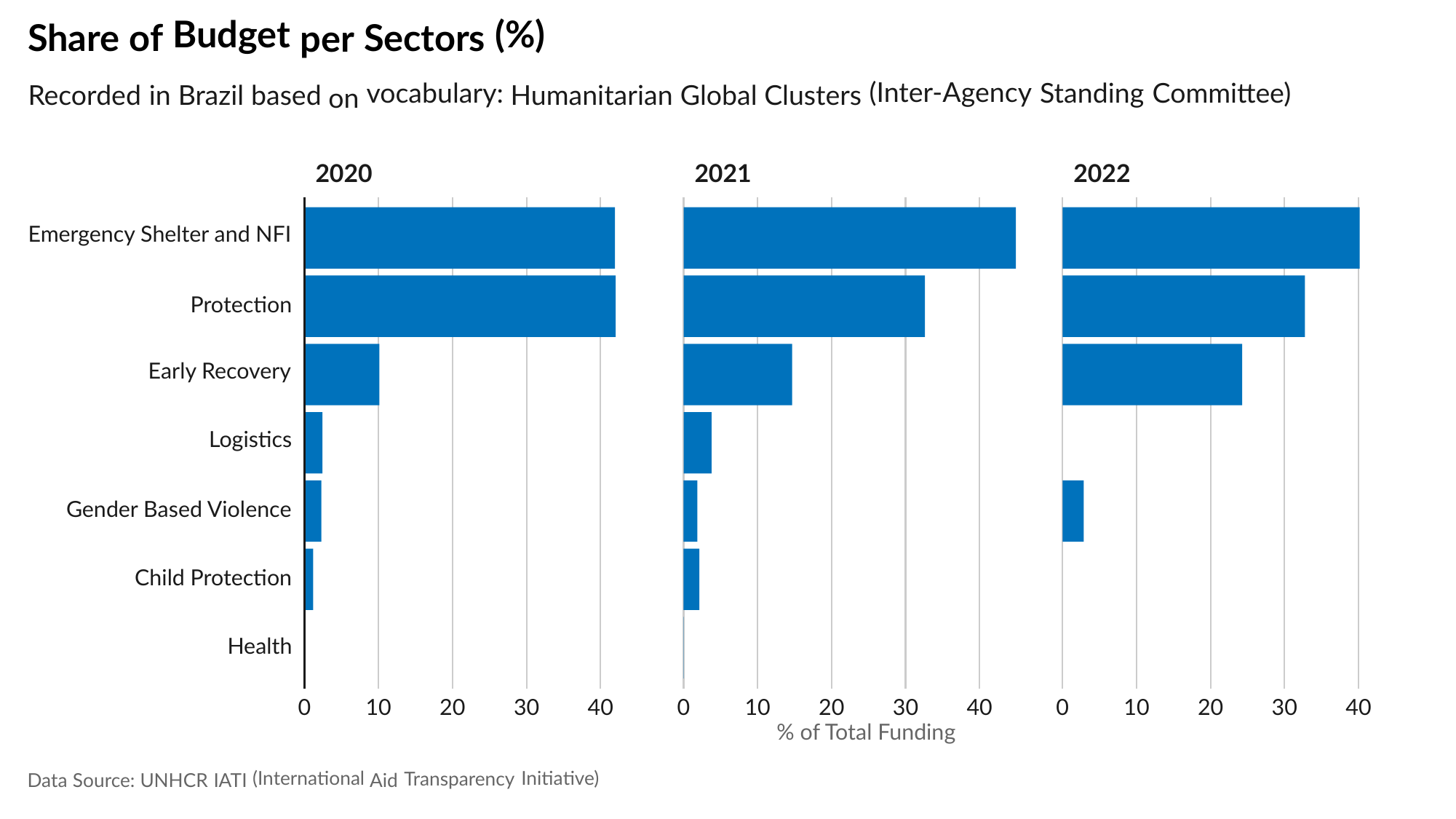

(%)
Budget
Share
of
Sectors
per
(Inter-Agency
Committee)
Standing
vocabulary:
Brazil
based
Global
Clusters
Recorded
Humanitarian
in
on
2020
2021
2022

Emergency Shelter and NFI

Protection

Early Recovery

Logistics

Gender Based Violence

Child Protection

Health
30
30
30
0
10
20
40
0
10
20
40
0
10
20
40
% of Total Funding
(International
Initiative)
Transparency
Aid
UNHCR
Source:
Data
IATI